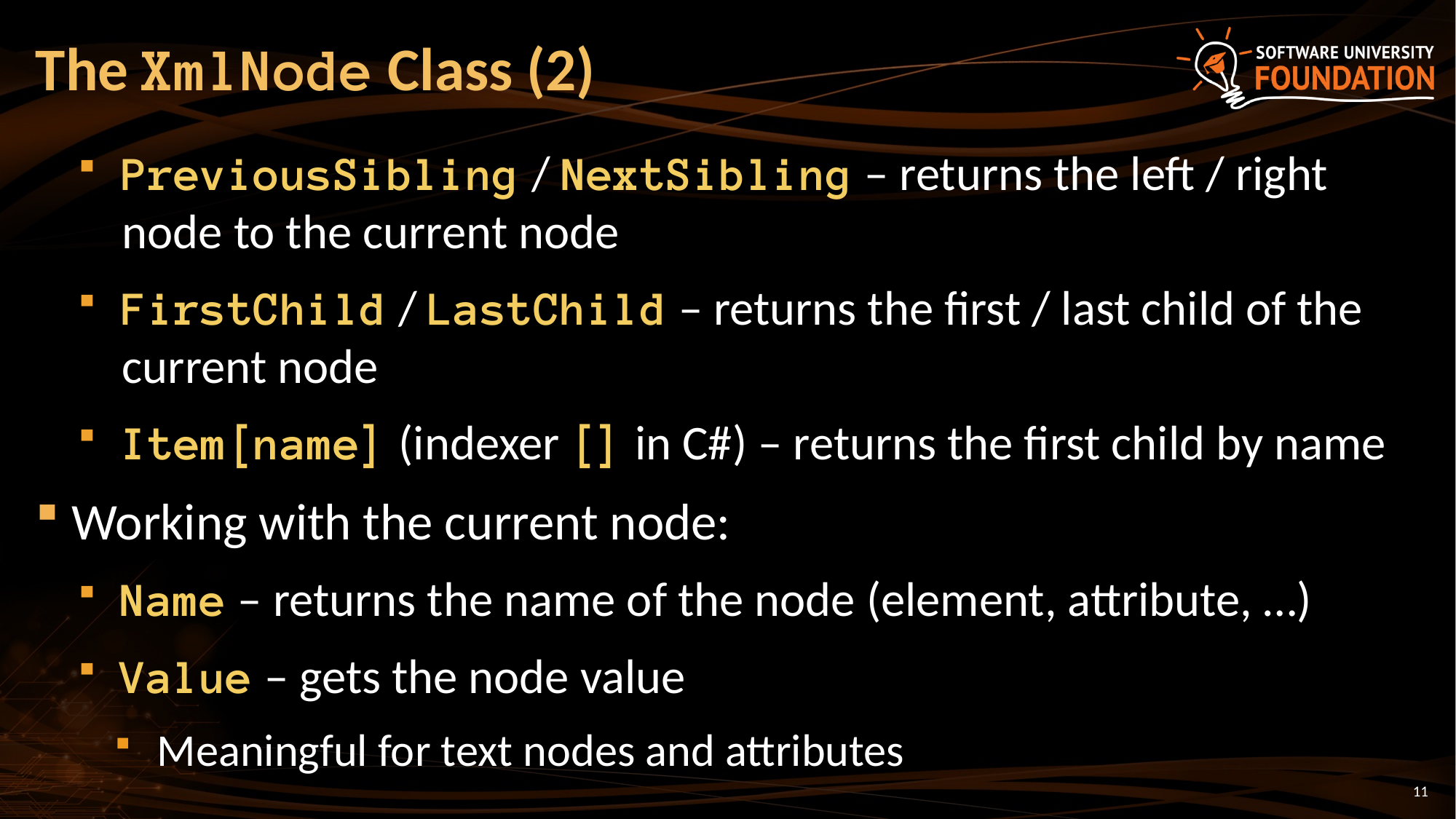

# The XmlNode Class (2)
PreviousSibling / NextSibling – returns the left / right node to the current node
FirstChild / LastChild – returns the first / last child of the current node
Item[name] (indexer [] in C#) – returns the first child by name
Working with the current node:
Name – returns the name of the node (element, attribute, …)
Value – gets the node value
Meaningful for text nodes and attributes
11